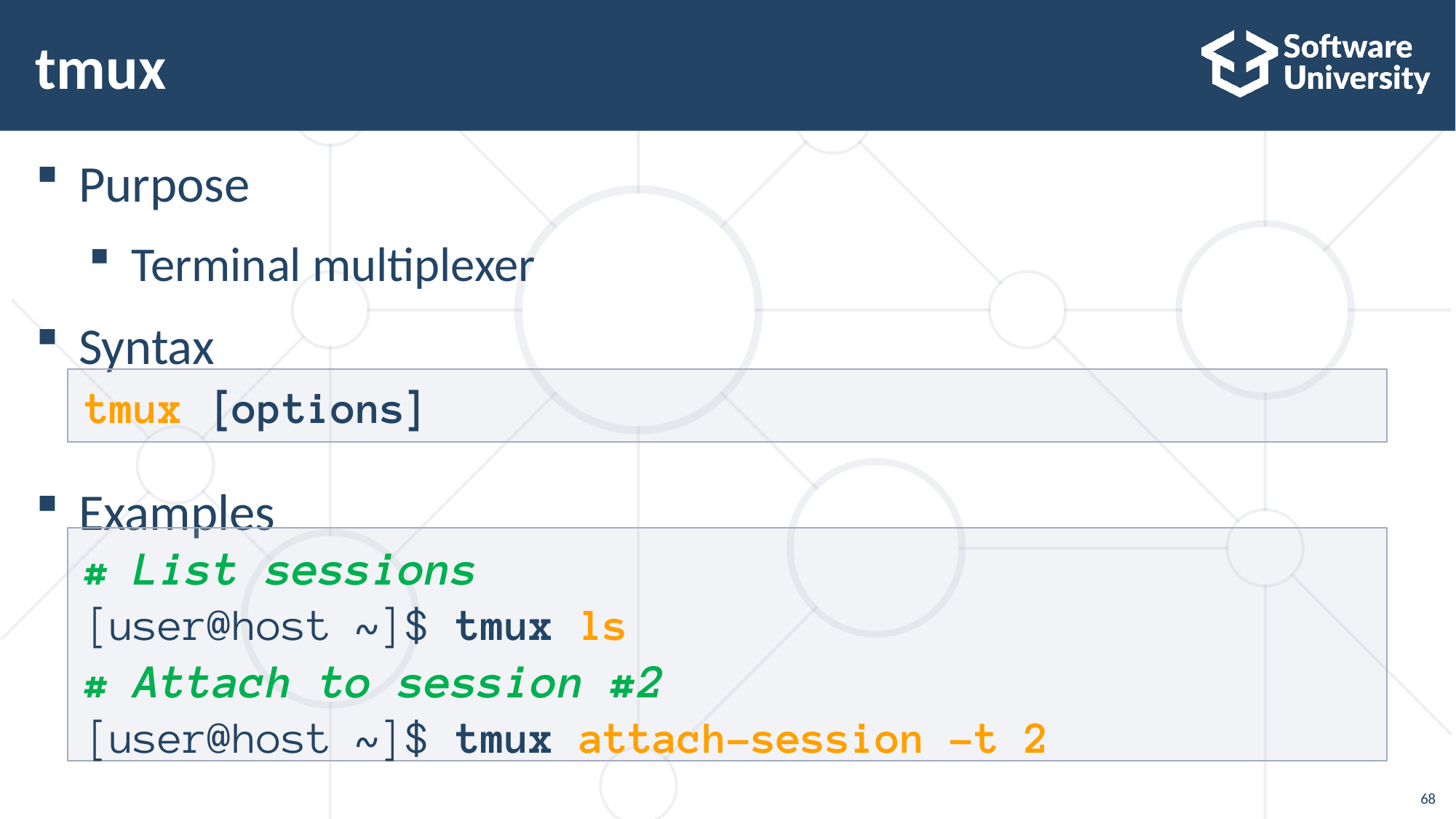

# tmux
Purpose
Terminal multiplexer
Syntax

Examples

tmux [options]
# List sessions
[user@host ~]$ tmux ls
# Attach to session #2
[user@host ~]$ tmux attach-session -t 2
68